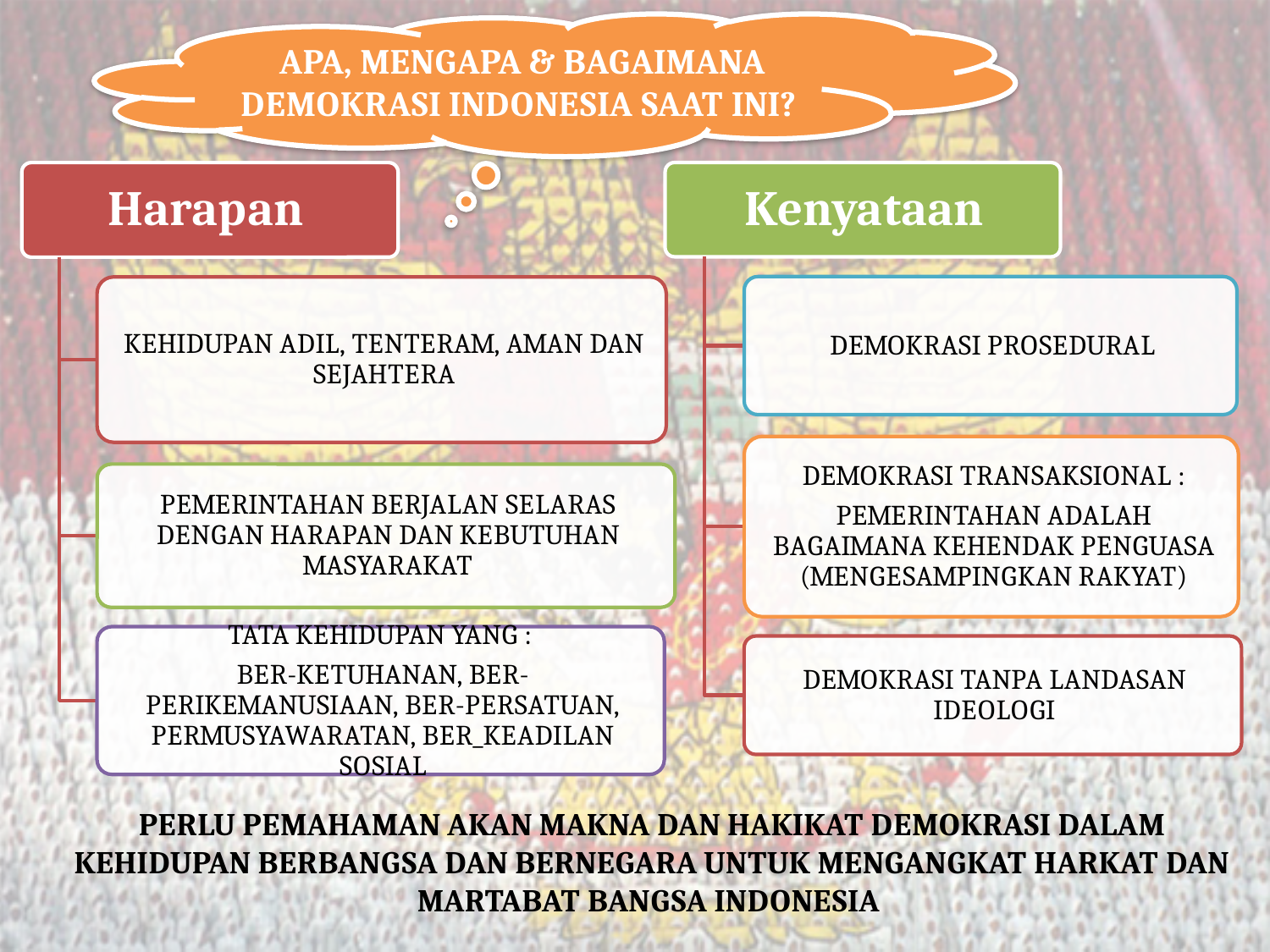

APA, MENGAPA & BAGAIMANA DEMOKRASI INDONESIA SAAT INI?
Harapan
KEHIDUPAN ADIL, TENTERAM, AMAN DAN SEJAHTERA
PEMERINTAHAN BERJALAN SELARAS DENGAN HARAPAN DAN KEBUTUHAN MASYARAKAT
TATA KEHIDUPAN YANG :
BER-KETUHANAN, BER-PERIKEMANUSIAAN, BER-PERSATUAN, PERMUSYAWARATAN, BER_KEADILAN SOSIAL
Kenyataan
DEMOKRASI PROSEDURAL
DEMOKRASI TRANSAKSIONAL :
PEMERINTAHAN ADALAH BAGAIMANA KEHENDAK PENGUASA (MENGESAMPINGKAN RAKYAT)
DEMOKRASI TANPA LANDASAN IDEOLOGI
PERLU PEMAHAMAN AKAN MAKNA DAN HAKIKAT DEMOKRASI DALAM KEHIDUPAN BERBANGSA DAN BERNEGARA UNTUK MENGANGKAT HARKAT DAN MARTABAT BANGSA INDONESIA